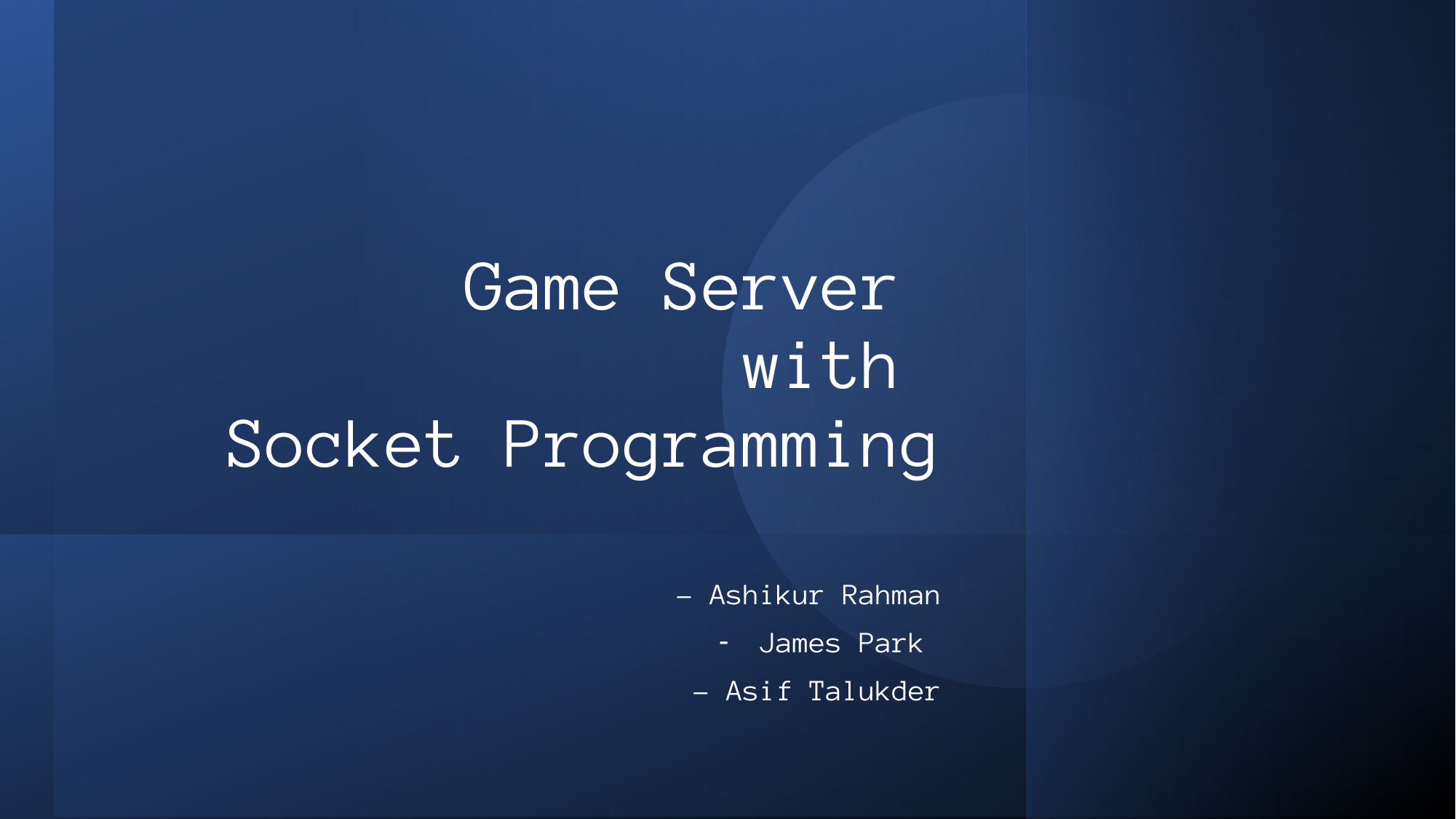

# Game Server with Socket Programming

- Ashikur Rahman
James Park
- Asif Talukder